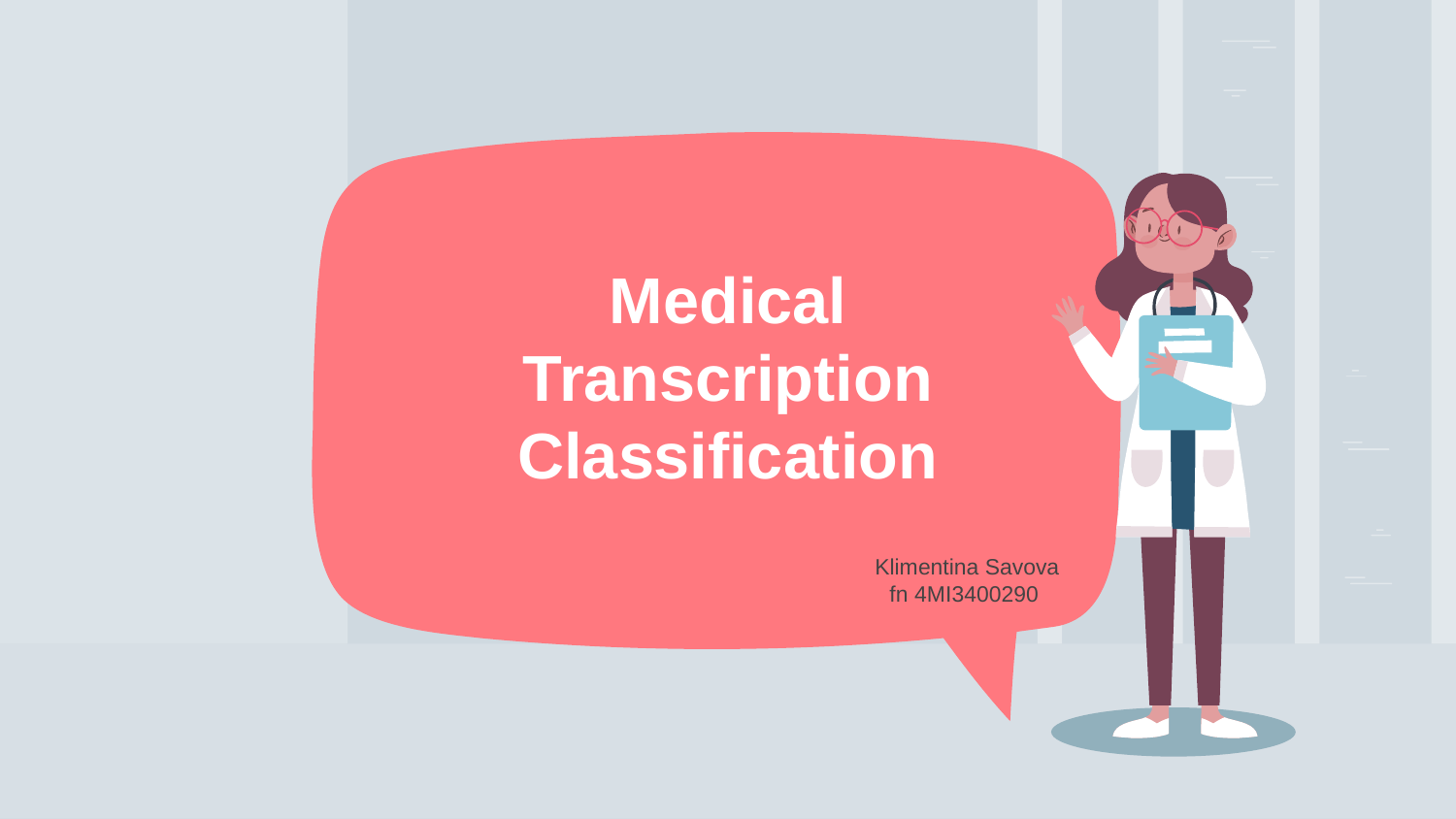

# Medical Transcription Classification
Klimentina Savova
fn 4MI3400290